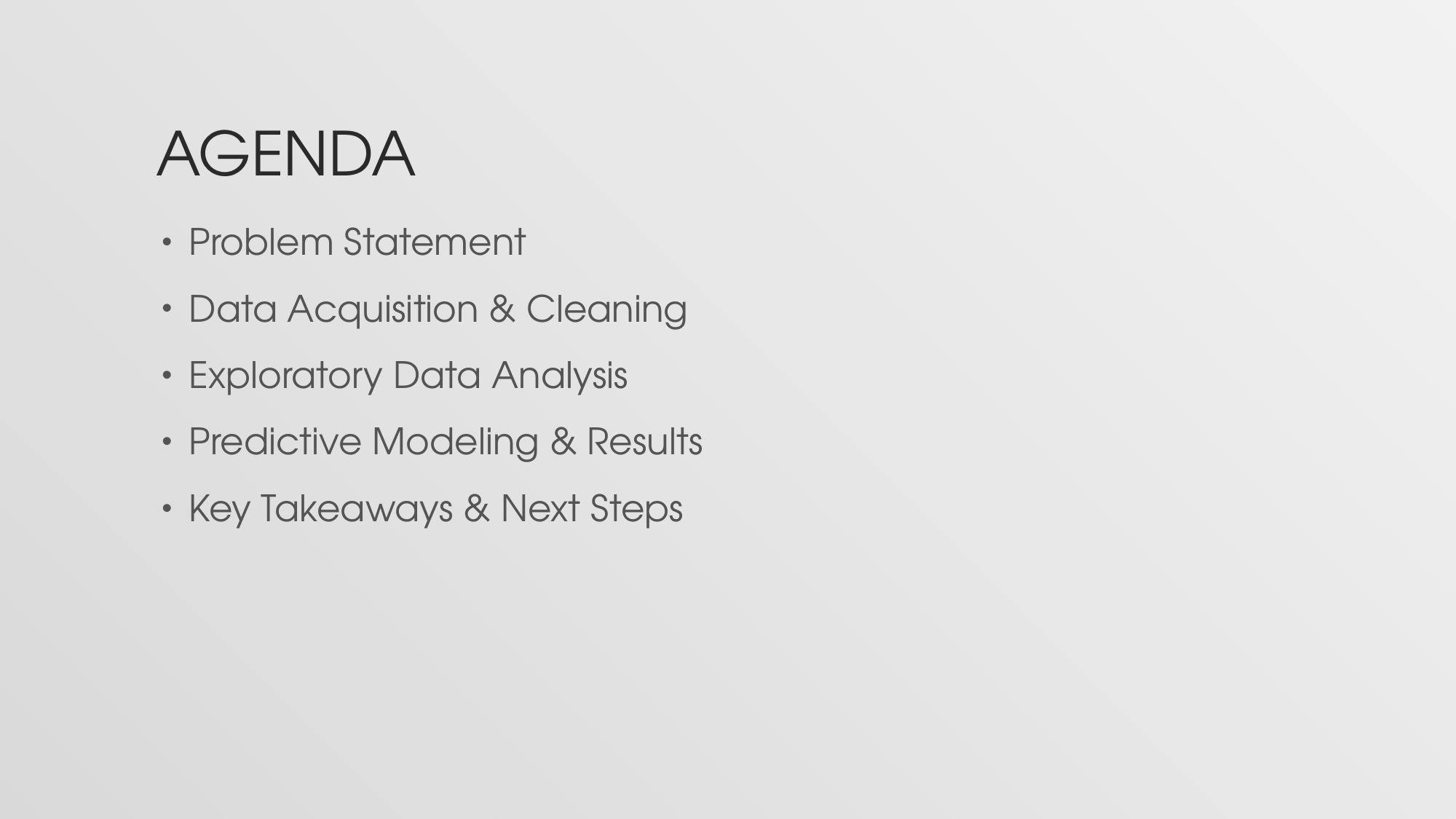

# Agenda
Problem Statement
Data Acquisition & Cleaning
Exploratory Data Analysis
Predictive Modeling & Results
Key Takeaways & Next Steps